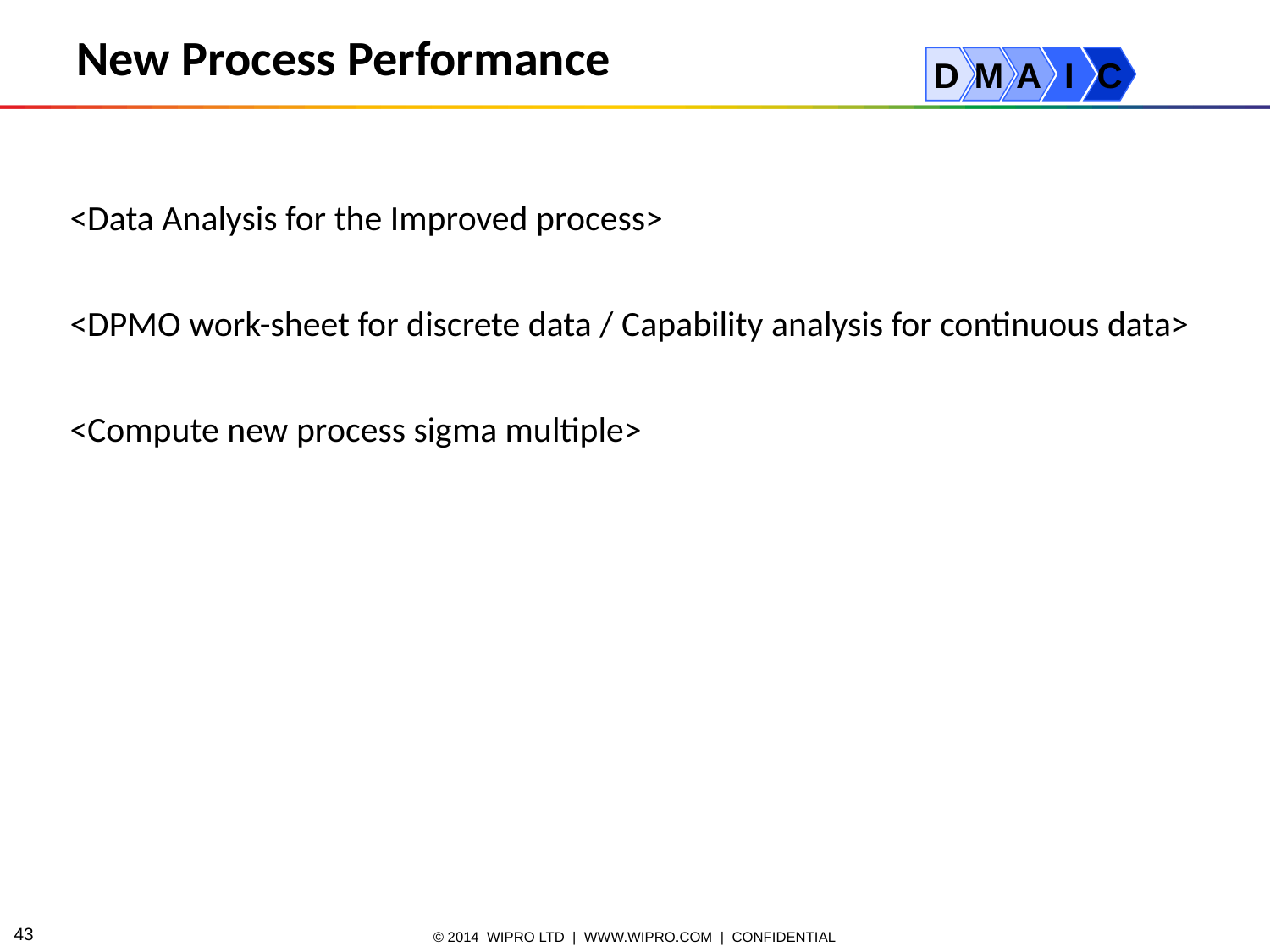

New Process Performance
D
M
A
I
C
<Data Analysis for the Improved process>

<DPMO work-sheet for discrete data / Capability analysis for continuous data>

<Compute new process sigma multiple>